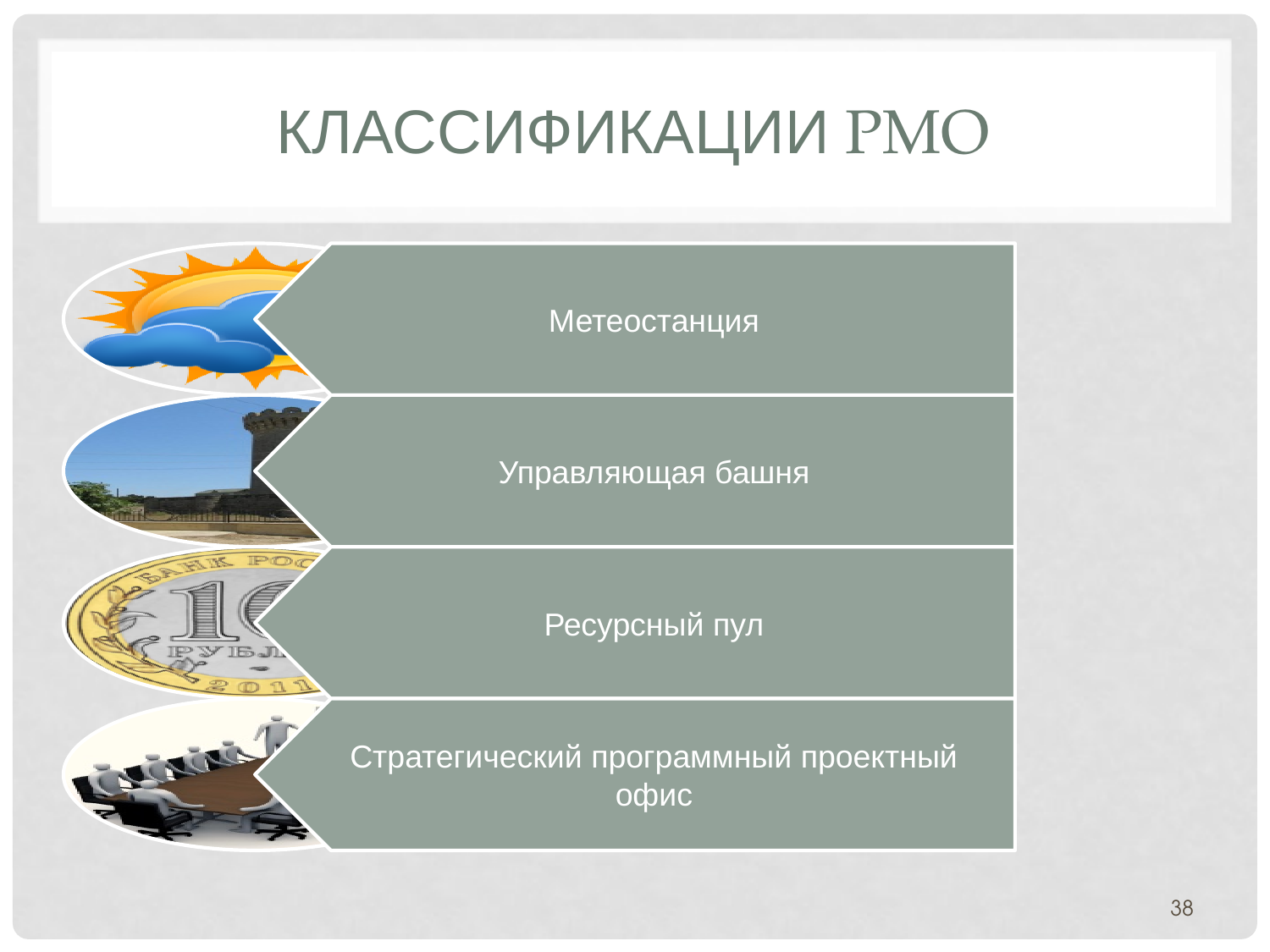

# КЛАССИФИКАЦИИ PMO
Метеостанция
Управляющая башня
Ресурсный пул
Стратегический программный проектный офис
38